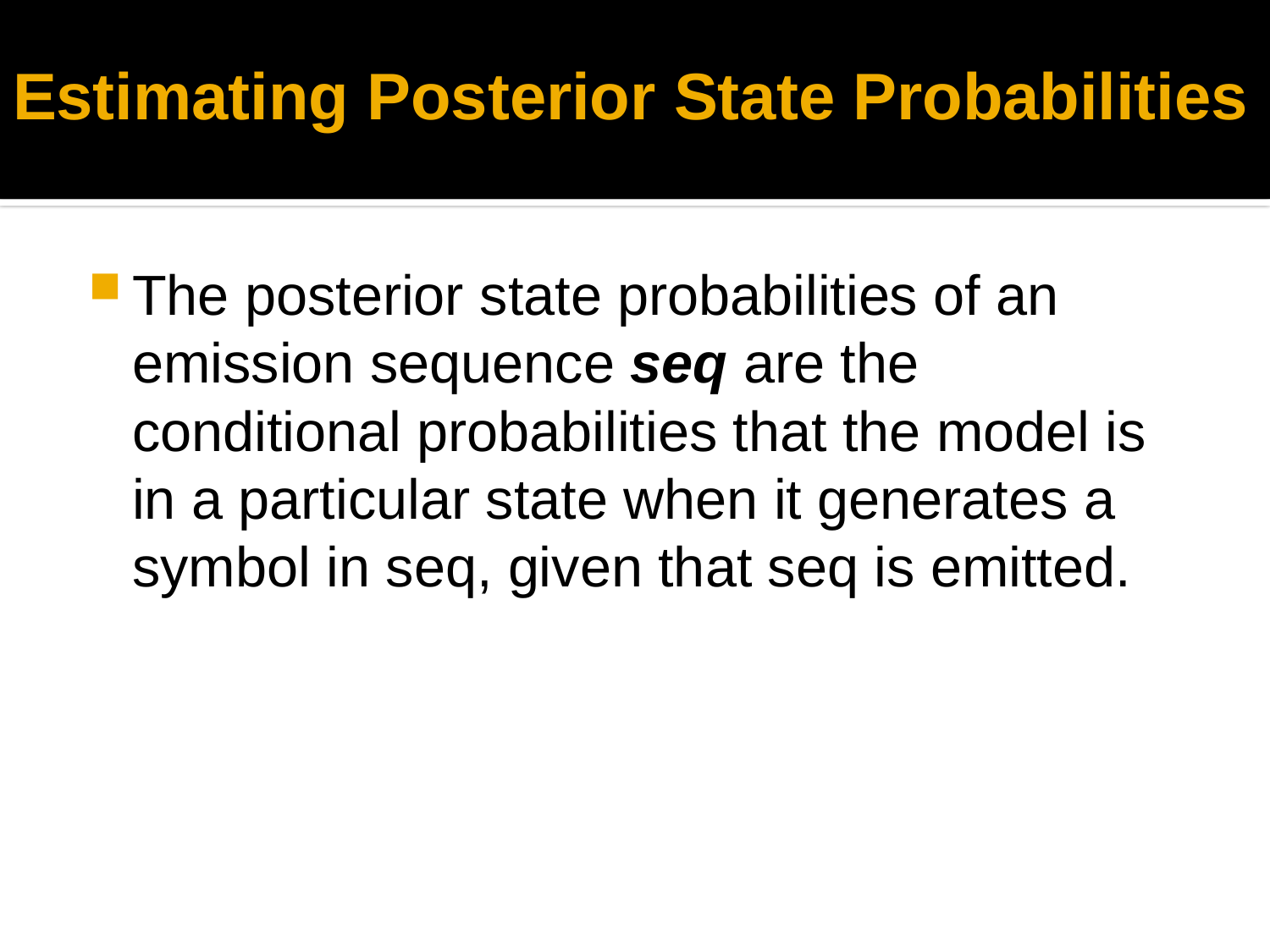

# Estimating Posterior State Probabilities
The posterior state probabilities of an emission sequence seq are the conditional probabilities that the model is in a particular state when it generates a symbol in seq, given that seq is emitted.